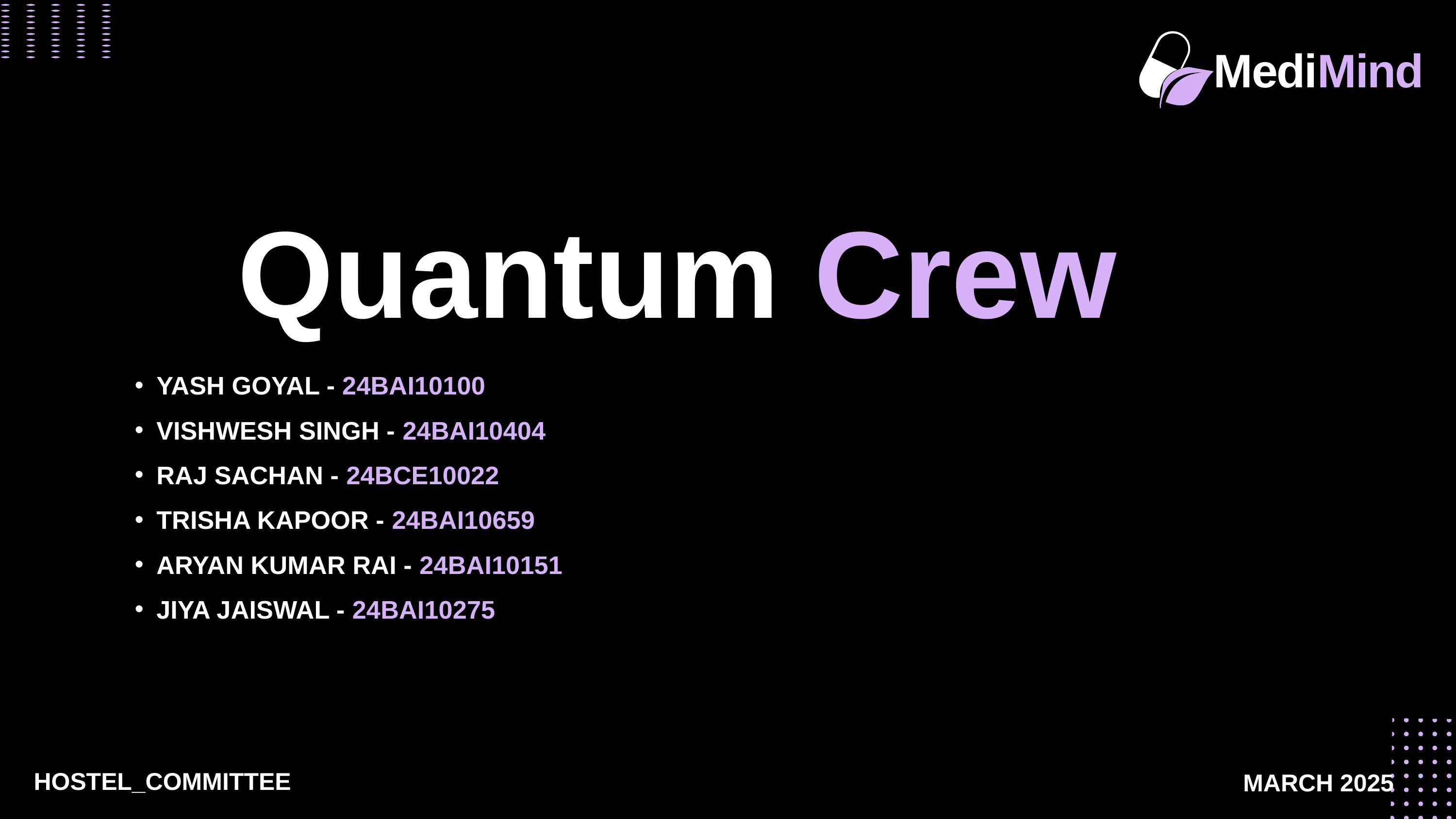

MediMind

Quantum Crew
YASH GOYAL - 24BAI10100
VISHWESH SINGH - 24BAI10404
RAJ SACHAN - 24BCE10022
TRISHA KAPOOR - 24BAI10659
ARYAN KUMAR RAI - 24BAI10151
JIYA JAISWAL - 24BAI10275

HOSTEL_COMMITTEE
MARCH 2025